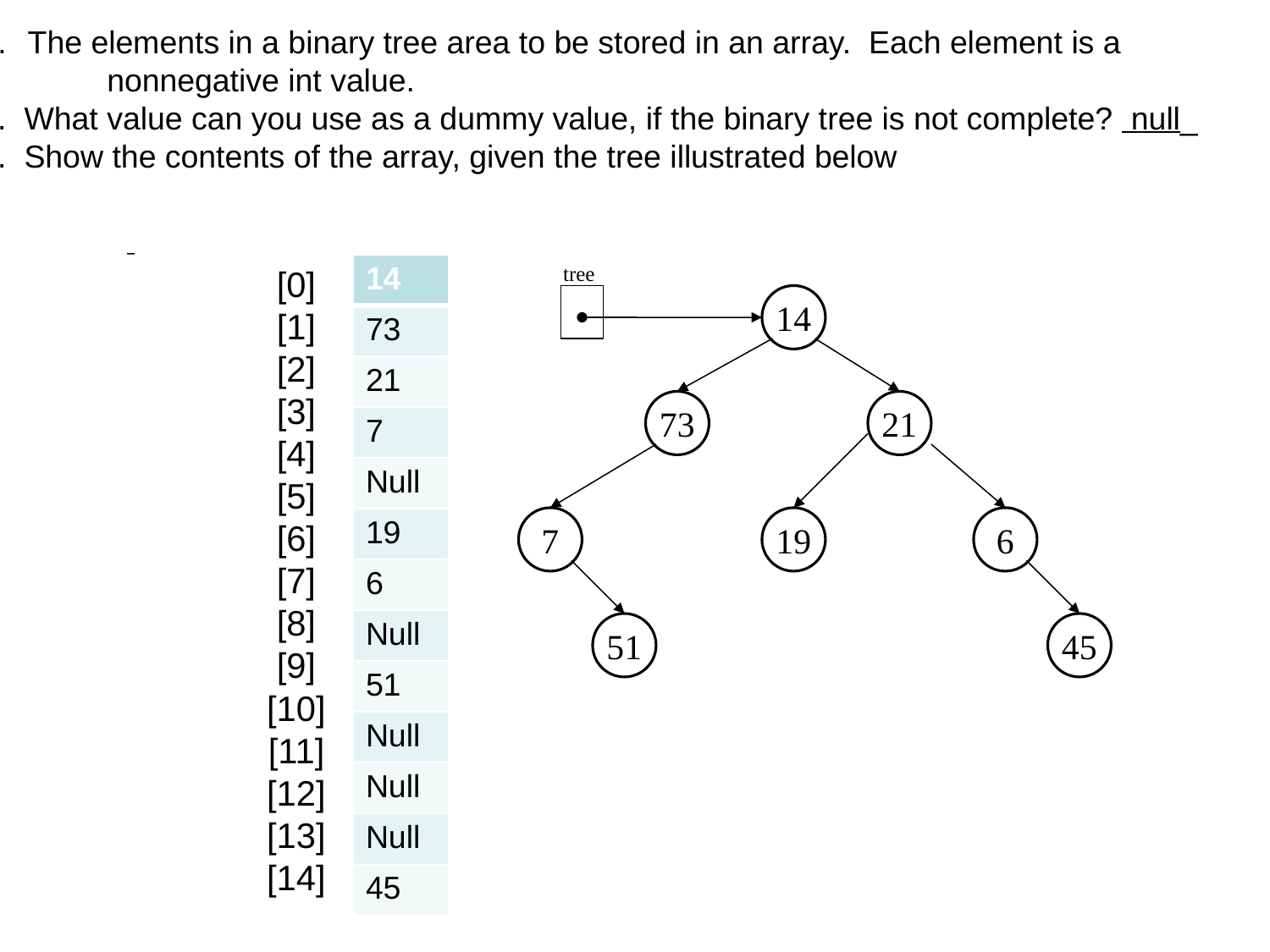

The elements in a binary tree area to be stored in an array.  Each element is a
nonnegative int value.
a.  What value can you use as a dummy value, if the binary tree is not complete?  null_
b.  Show the contents of the array, given the tree illustrated below

[0]
[1]
[2]
[3]
[4]
[5]
[6]
[7]
[8]
[9]
[10]
[11]
[12]
[13]
[14]
tree
| 14 |
| --- |
| 73 |
| 21 |
| 7 |
| Null |
| 19 |
| 6 |
| Null |
| 51 |
| Null |
| Null |
| Null |
| 45 |

14

73
21

7
19
6

51
45